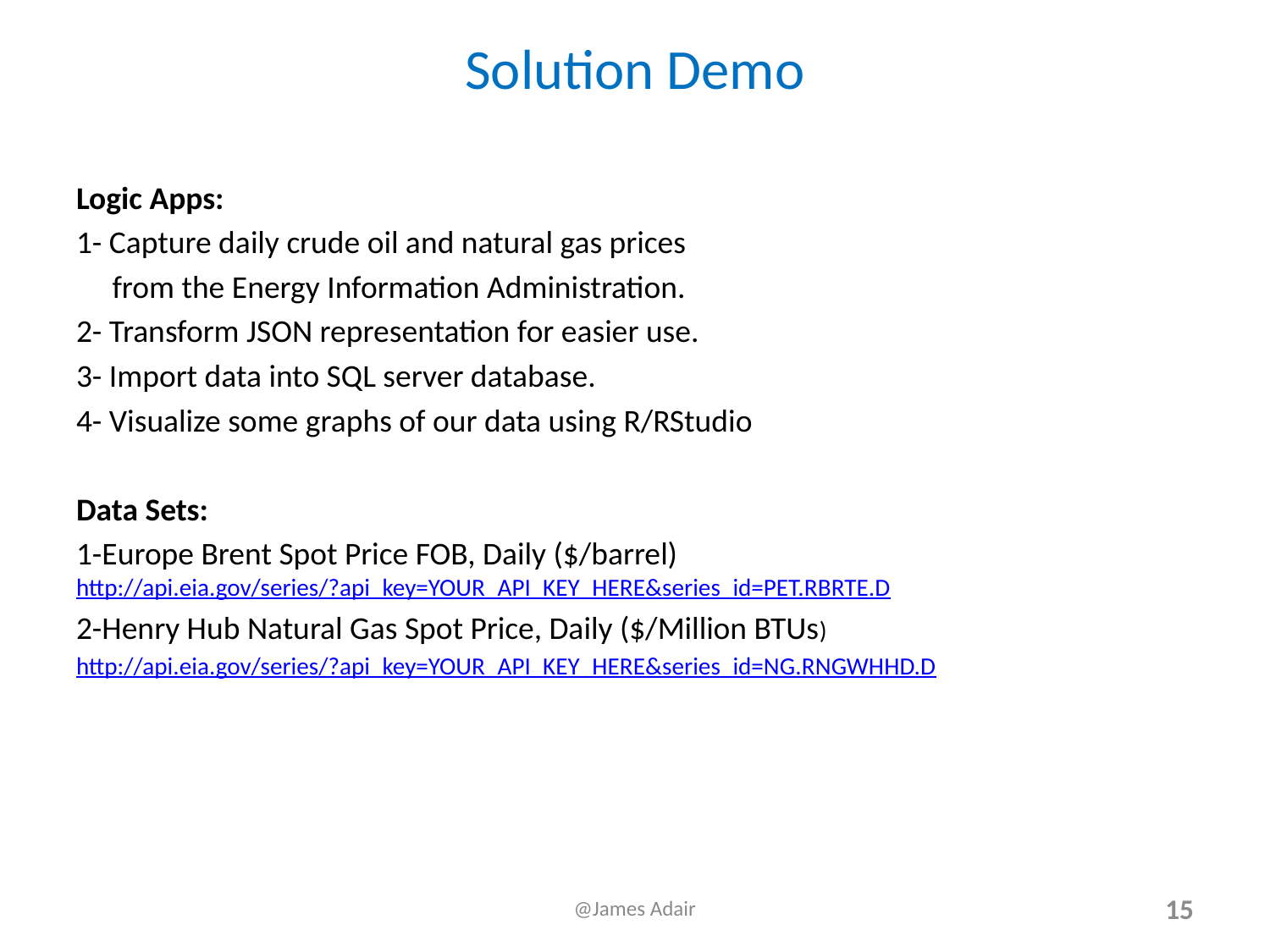

# Solution Demo

Logic Apps:
1- Capture daily crude oil and natural gas prices
     from the Energy Information Administration.
2- Transform JSON representation for easier use.
3- Import data into SQL server database.
4- Visualize some graphs of our data using R/RStudio

Data Sets:
1-Europe Brent Spot Price FOB, Daily ($/barrel)   http://api.eia.gov/series/?api_key=YOUR_API_KEY_HERE&series_id=PET.RBRTE.D
2-Henry Hub Natural Gas Spot Price, Daily ($/Million BTUs)
http://api.eia.gov/series/?api_key=YOUR_API_KEY_HERE&series_id=NG.RNGWHHD.D

@James Adair
15